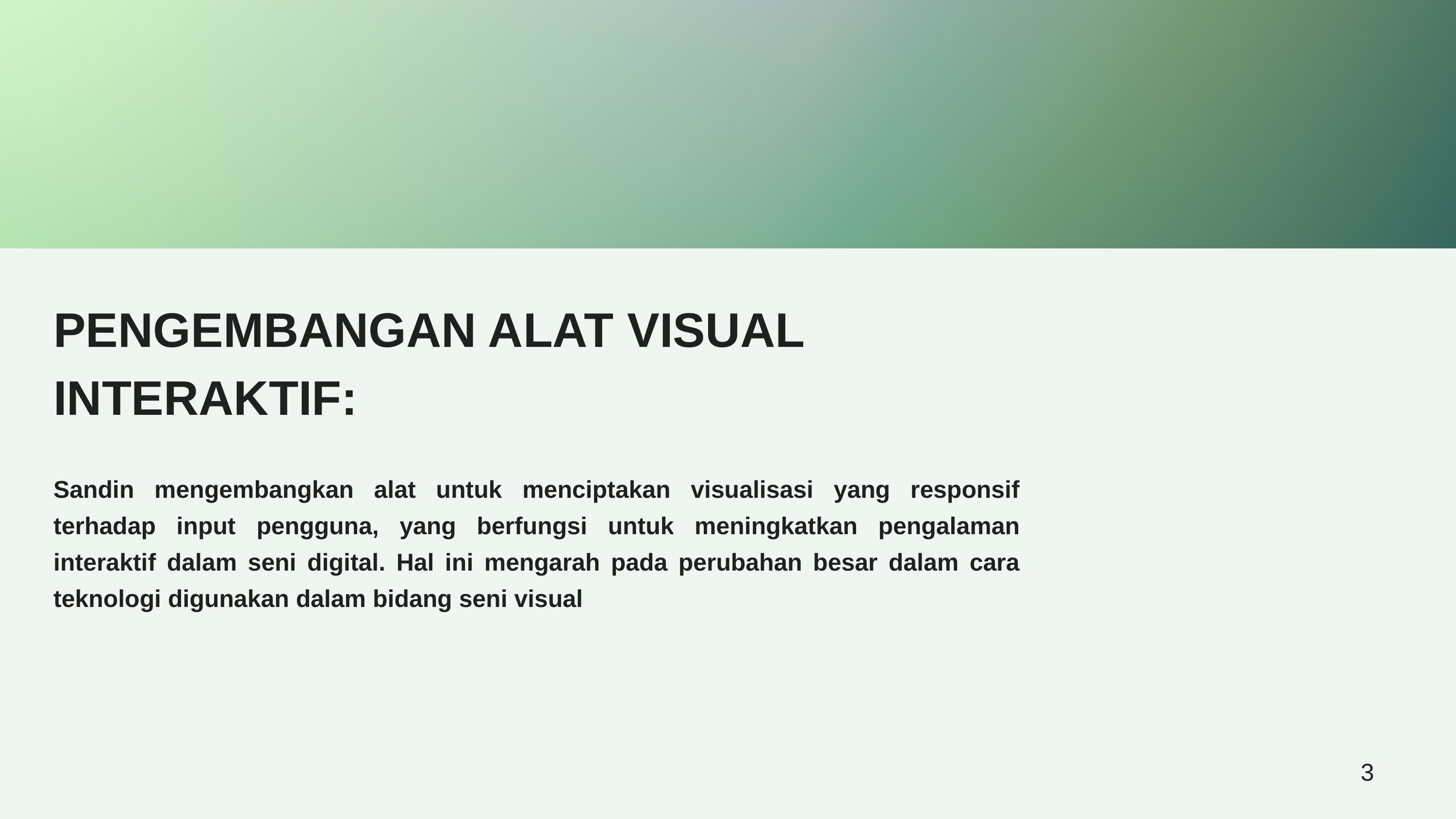

PENGEMBANGAN ALAT VISUAL INTERAKTIF:

Sandin mengembangkan alat untuk menciptakan visualisasi yang responsif terhadap input pengguna, yang berfungsi untuk meningkatkan pengalaman interaktif dalam seni digital. Hal ini mengarah pada perubahan besar dalam cara teknologi digunakan dalam bidang seni visual
3